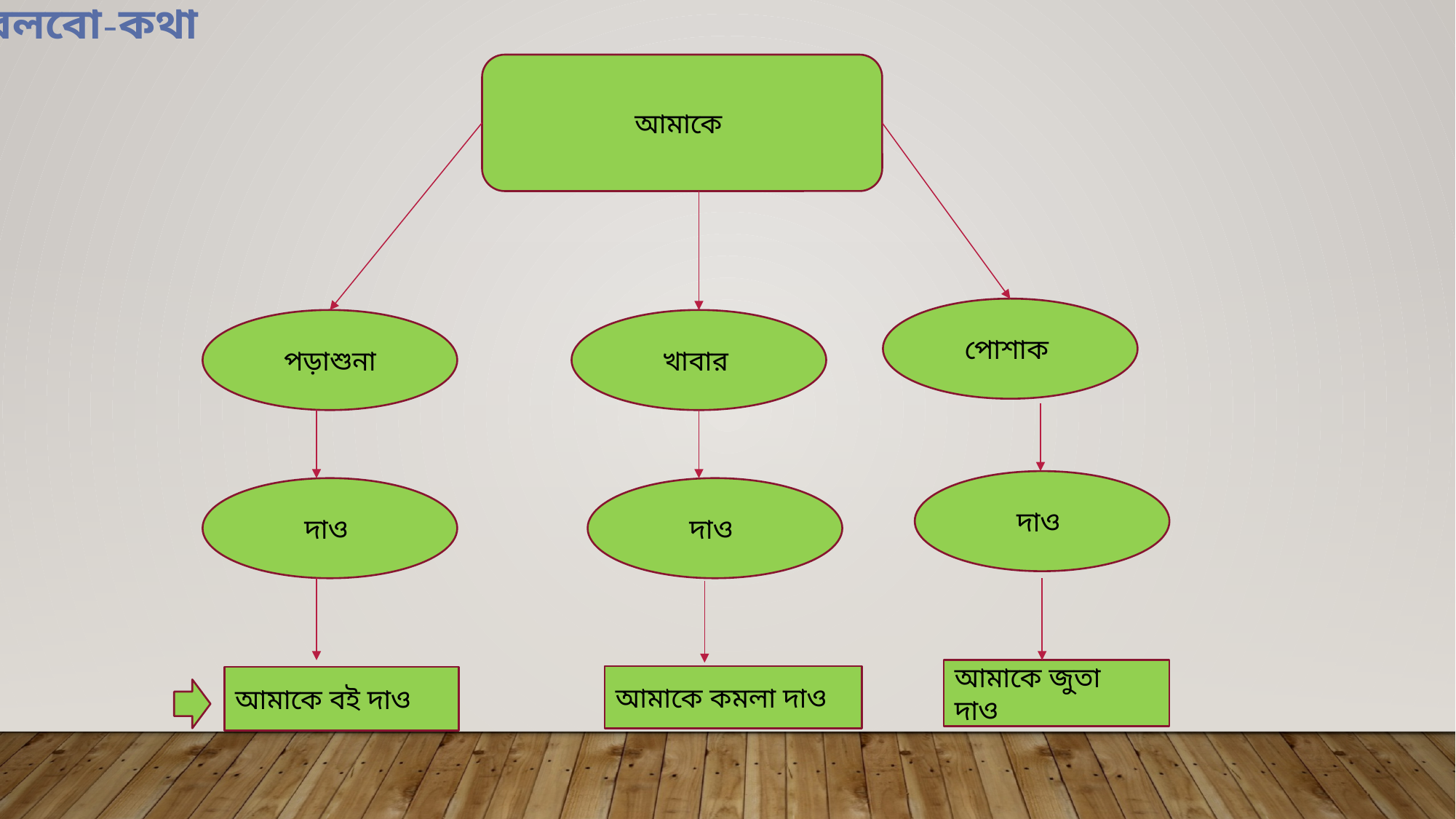

বলবো-কথা
আমাকে
পোশাক
পড়াশুনা
খাবার
দাও
দাও
দাও

আমাকে জুতা  দাও

আমাকে কমলা দাও
আমাকে বই দাও